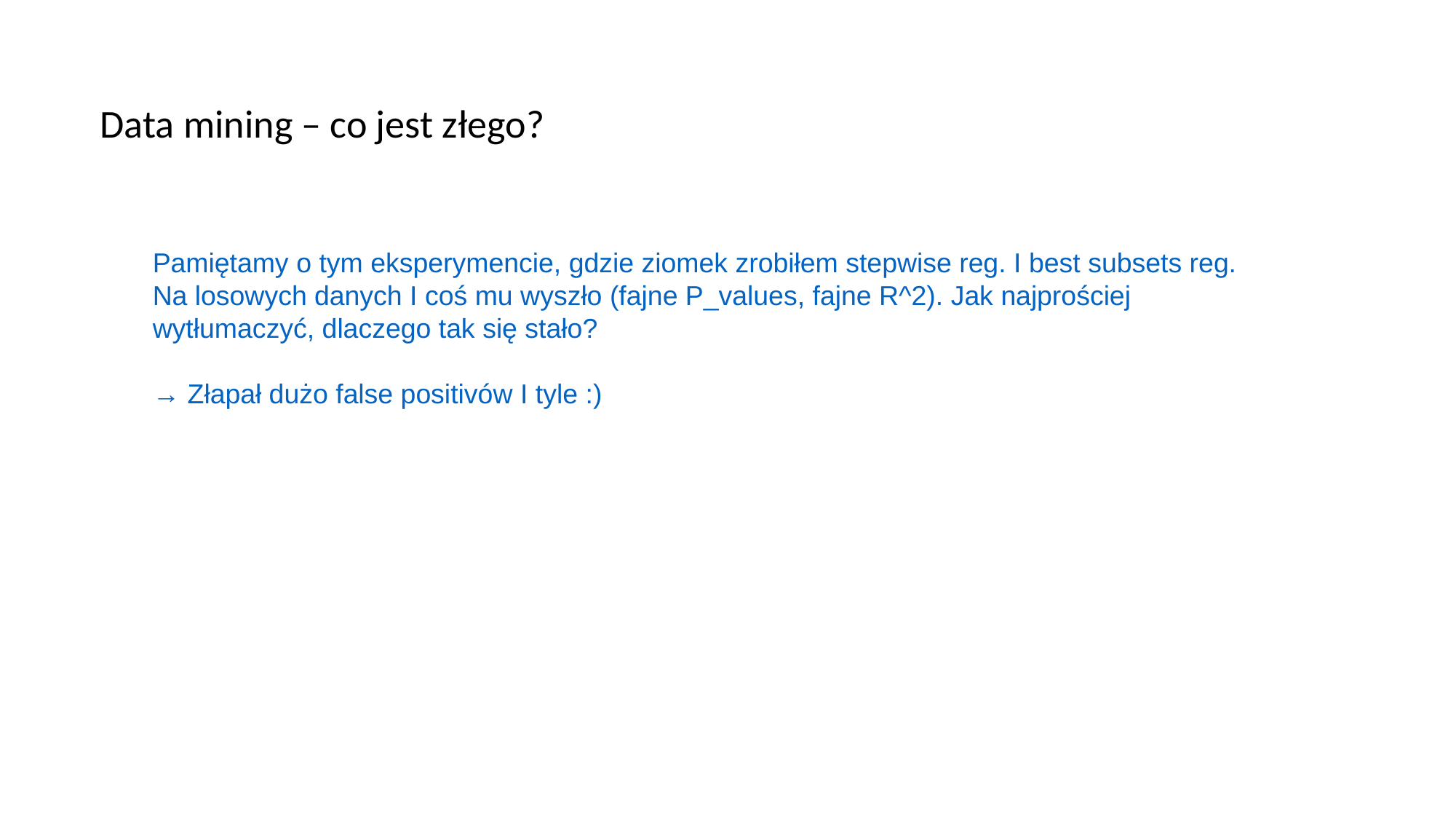

Data mining – co jest złego?
Pamiętamy o tym eksperymencie, gdzie ziomek zrobiłem stepwise reg. I best subsets reg. Na losowych danych I coś mu wyszło (fajne P_values, fajne R^2). Jak najprościej wytłumaczyć, dlaczego tak się stało?

→ Złapał dużo false positivów I tyle :)